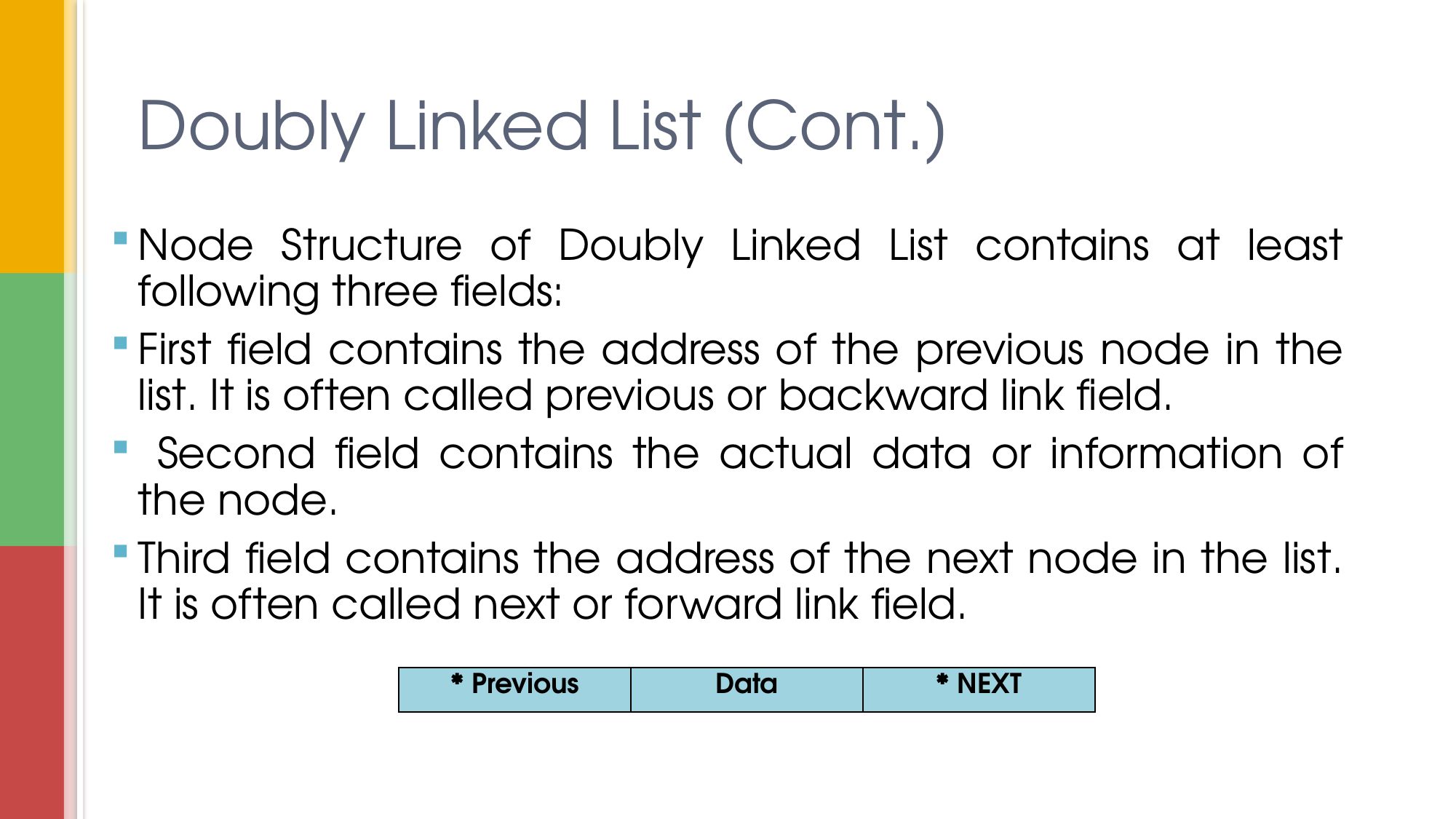

# Doubly Linked List (Cont.)
Node Structure of Doubly Linked List contains at least following three fields:
First field contains the address of the previous node in the list. It is often called previous or backward link field.
 Second field contains the actual data or information of the node.
Third field contains the address of the next node in the list. It is often called next or forward link field.

| \* Previous | Data | \* NEXT |
| --- | --- | --- |